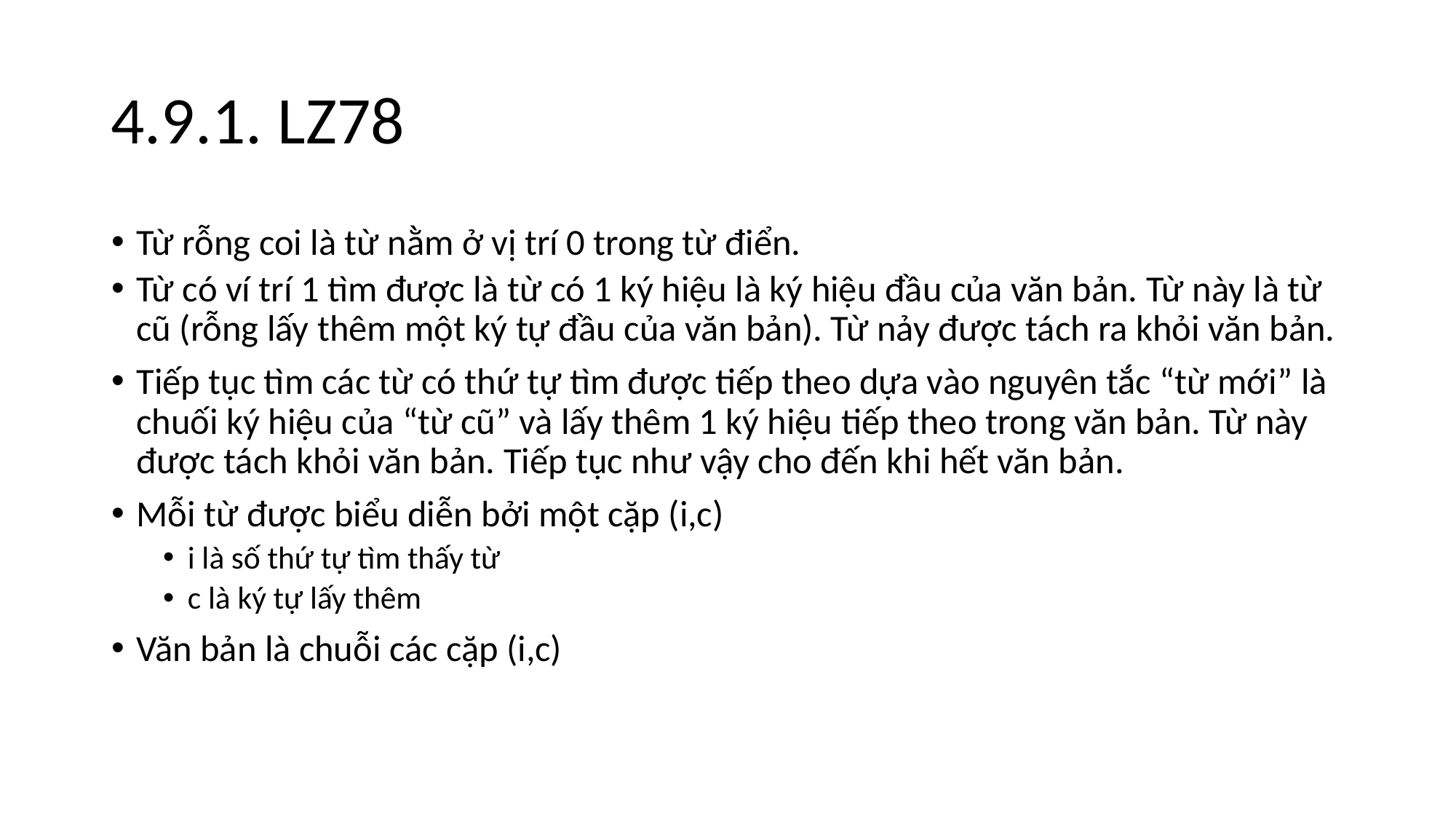

4.9.1. LZ78
Từ rỗng coi là từ nằm ở vị trí 0 trong từ điển.
Từ có ví trí 1 tìm được là từ có 1 ký hiệu là ký hiệu đầu của văn bản. Từ này là từ cũ (rỗng lấy thêm một ký tự đầu của văn bản). Từ nảy được tách ra khỏi văn bản.
Tiếp tục tìm các từ có thứ tự tìm được tiếp theo dựa vào nguyên tắc “từ mới” là chuối ký hiệu của “từ cũ” và lấy thêm 1 ký hiệu tiếp theo trong văn bản. Từ này được tách khỏi văn bản. Tiếp tục như vậy cho đến khi hết văn bản.
Mỗi từ được biểu diễn bởi một cặp (i,c)
i là số thứ tự tìm thấy từ
c là ký tự lấy thêm
Văn bản là chuỗi các cặp (i,c)